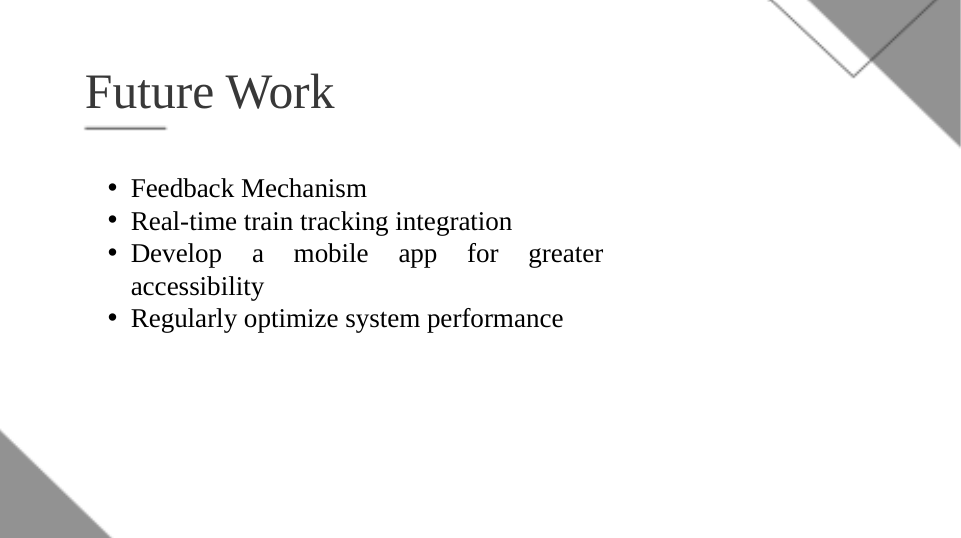

Future Work
Feedback Mechanism
Real-time train tracking integration
Develop a mobile app for greater accessibility
Regularly optimize system performance